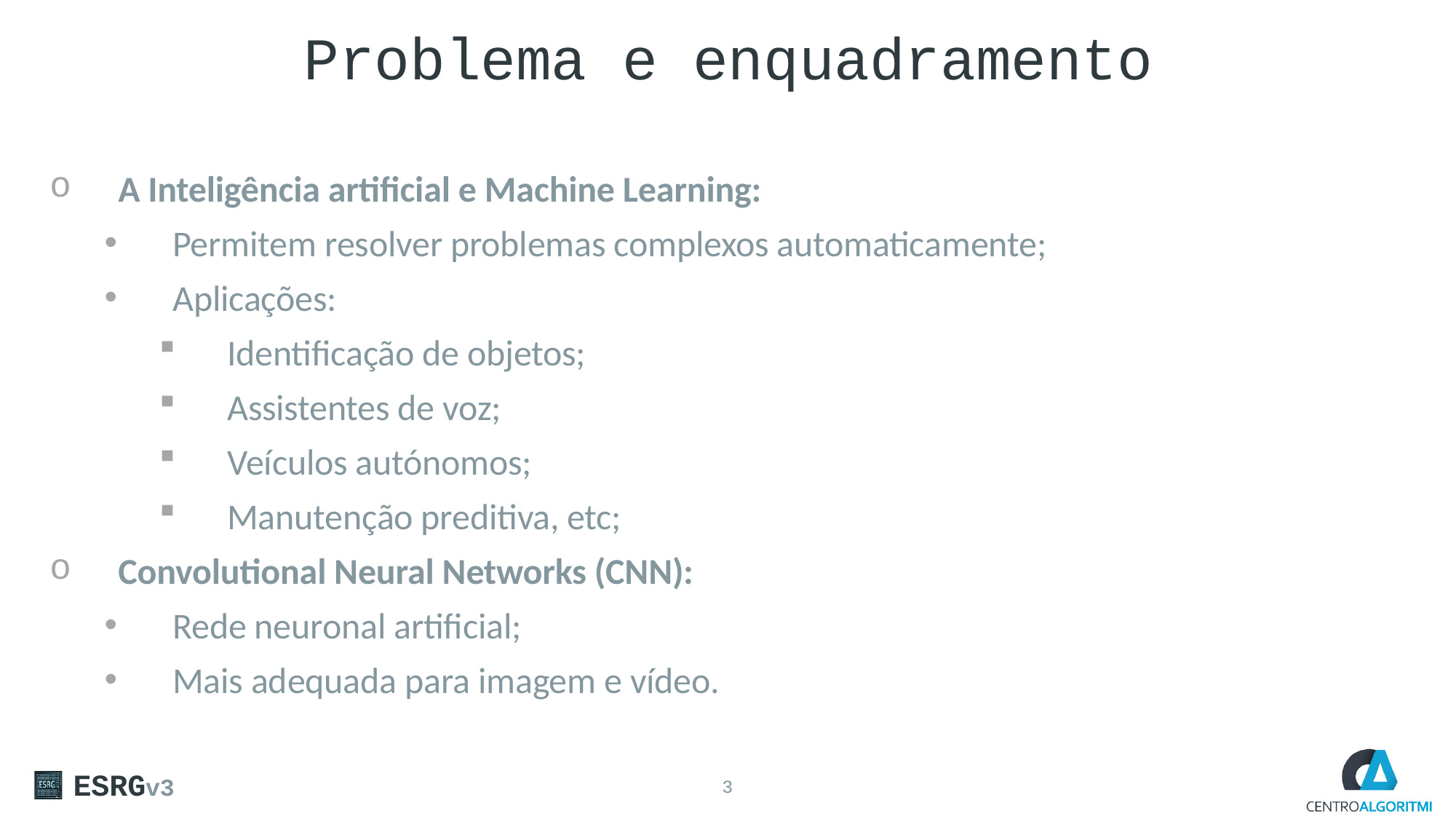

# Problema e enquadramento
A Inteligência artificial e Machine Learning:
Permitem resolver problemas complexos automaticamente;
Aplicações:
Identificação de objetos;
Assistentes de voz;
Veículos autónomos;
Manutenção preditiva, etc;
Convolutional Neural Networks (CNN):
Rede neuronal artificial;
Mais adequada para imagem e vídeo.

ESRGv3

3